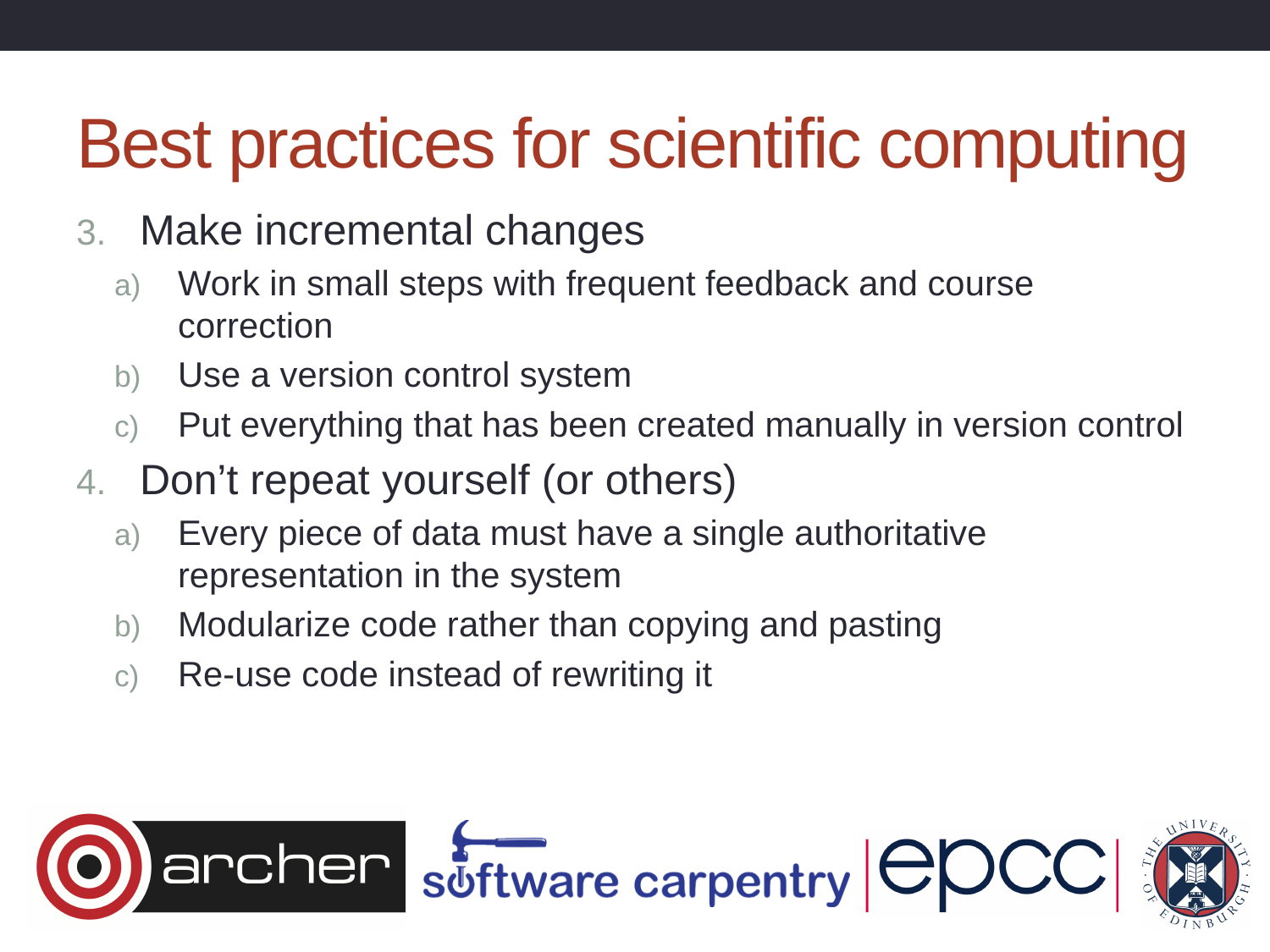

# Best practices for scientific computing
Make incremental changes
Work in small steps with frequent feedback and course correction
Use a version control system
Put everything that has been created manually in version control
Don’t repeat yourself (or others)
Every piece of data must have a single authoritative representation in the system
Modularize code rather than copying and pasting
Re-use code instead of rewriting it